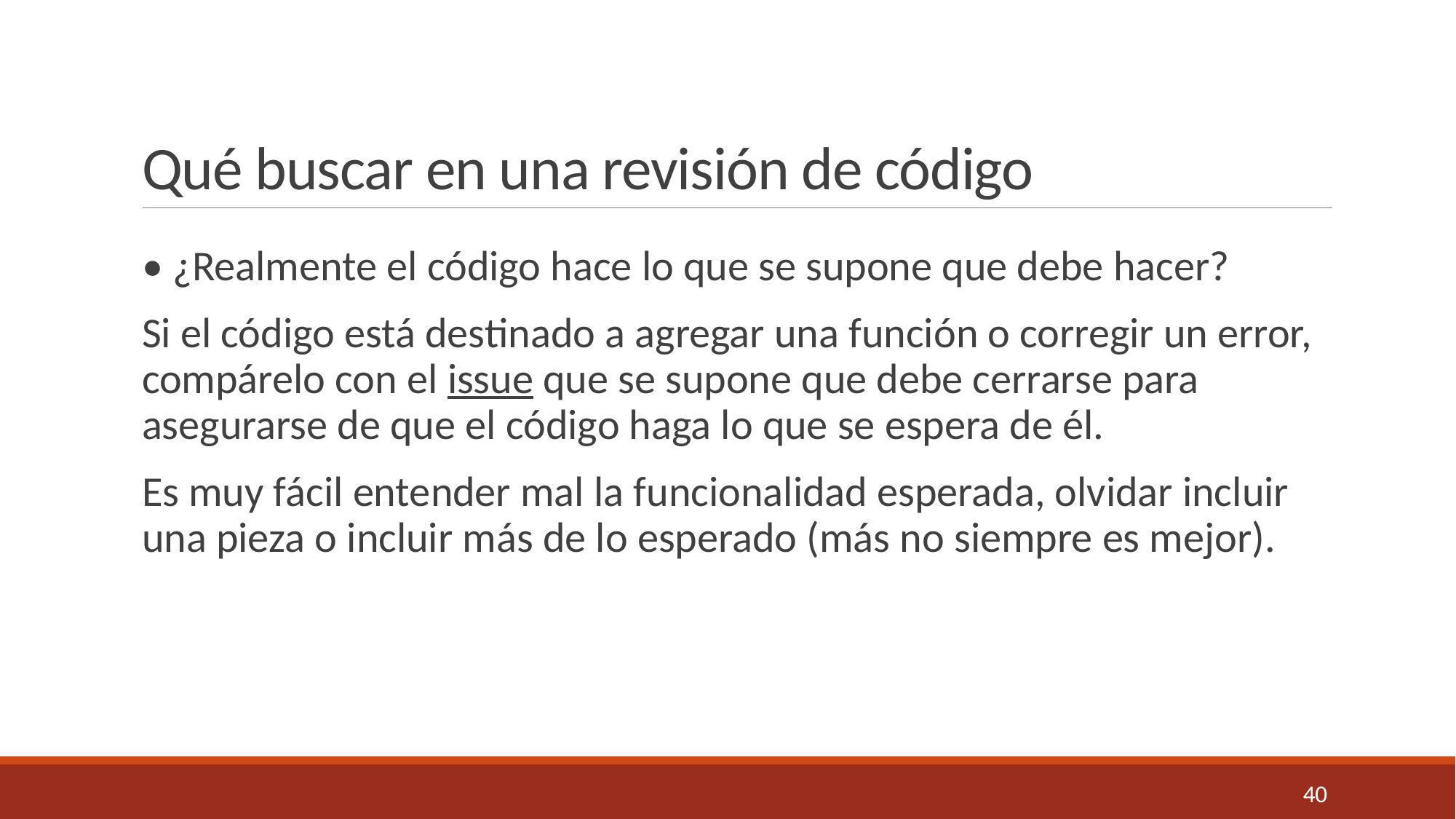

# Qué buscar en una revisión de código
• ¿Realmente el código hace lo que se supone que debe hacer?
Si el código está destinado a agregar una función o corregir un error, compárelo con el issue que se supone que debe cerrarse para asegurarse de que el código haga lo que se espera de él.
Es muy fácil entender mal la funcionalidad esperada, olvidar incluir una pieza o incluir más de lo esperado (más no siempre es mejor).
40